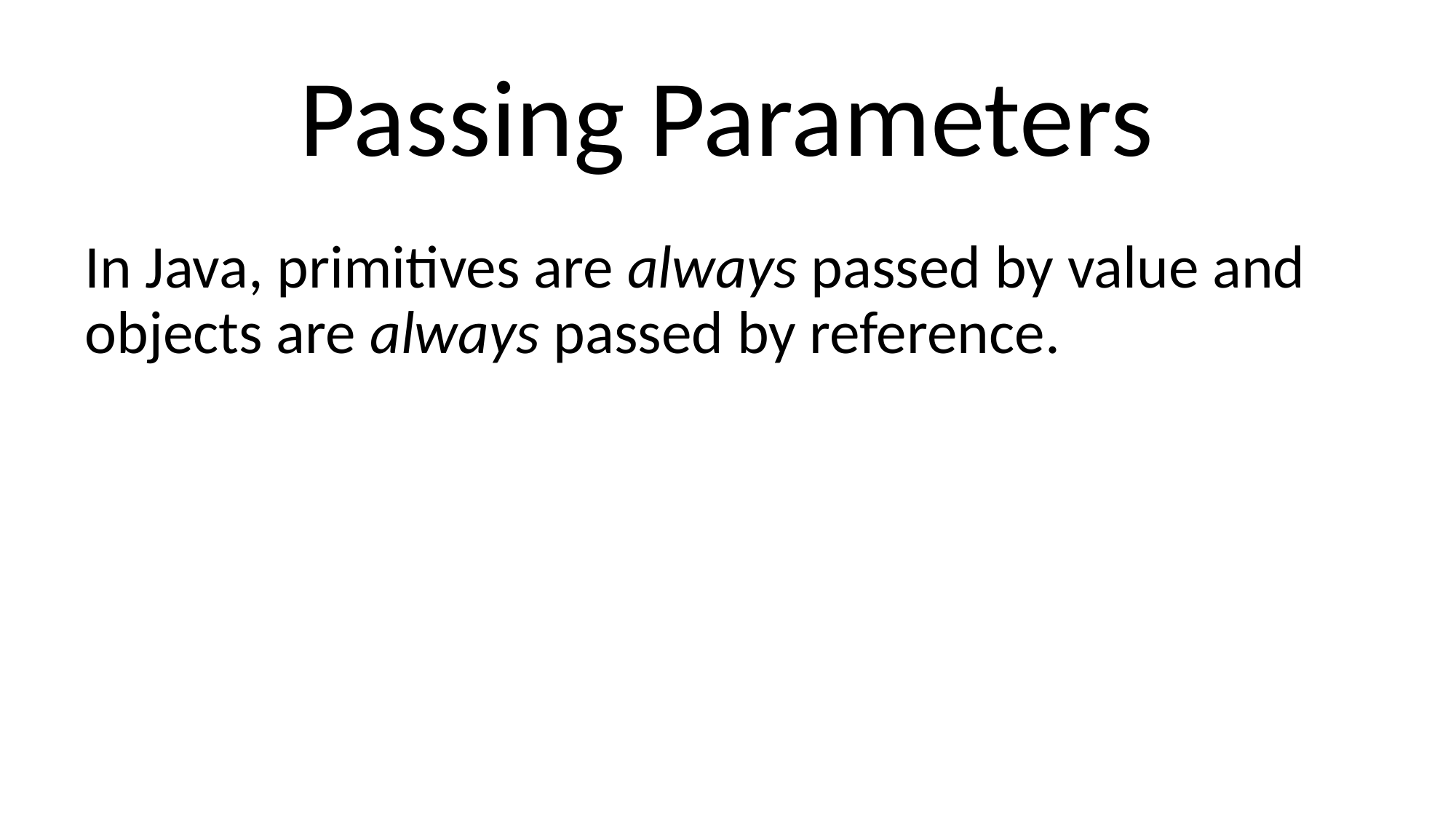

# Passing Parameters
In Java, primitives are always passed by value and objects are always passed by reference.